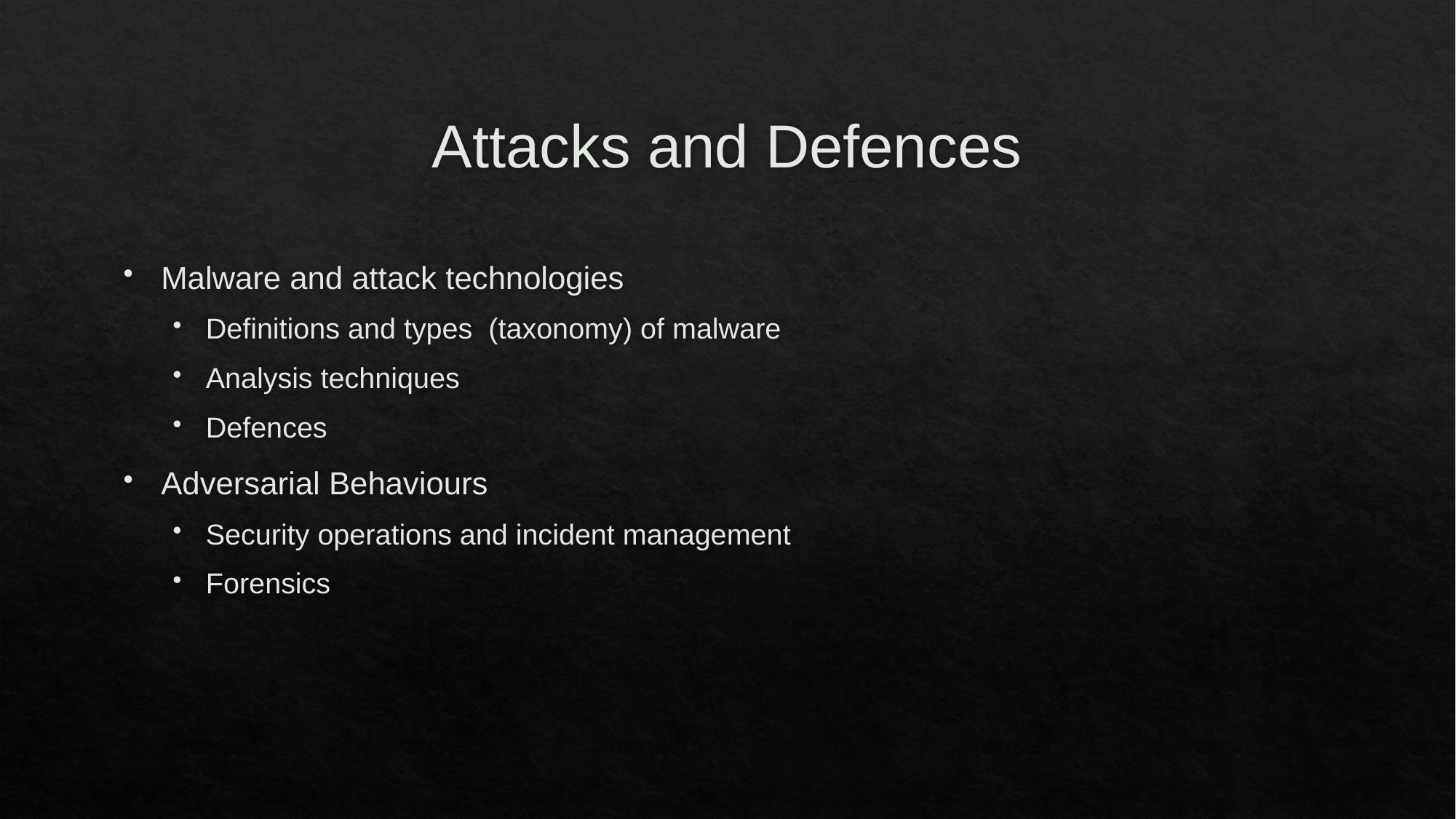

# Attacks and Defences
Malware and attack technologies
Definitions and types  (taxonomy) of malware
Analysis techniques
Defences
Adversarial Behaviours
Security operations and incident management
Forensics